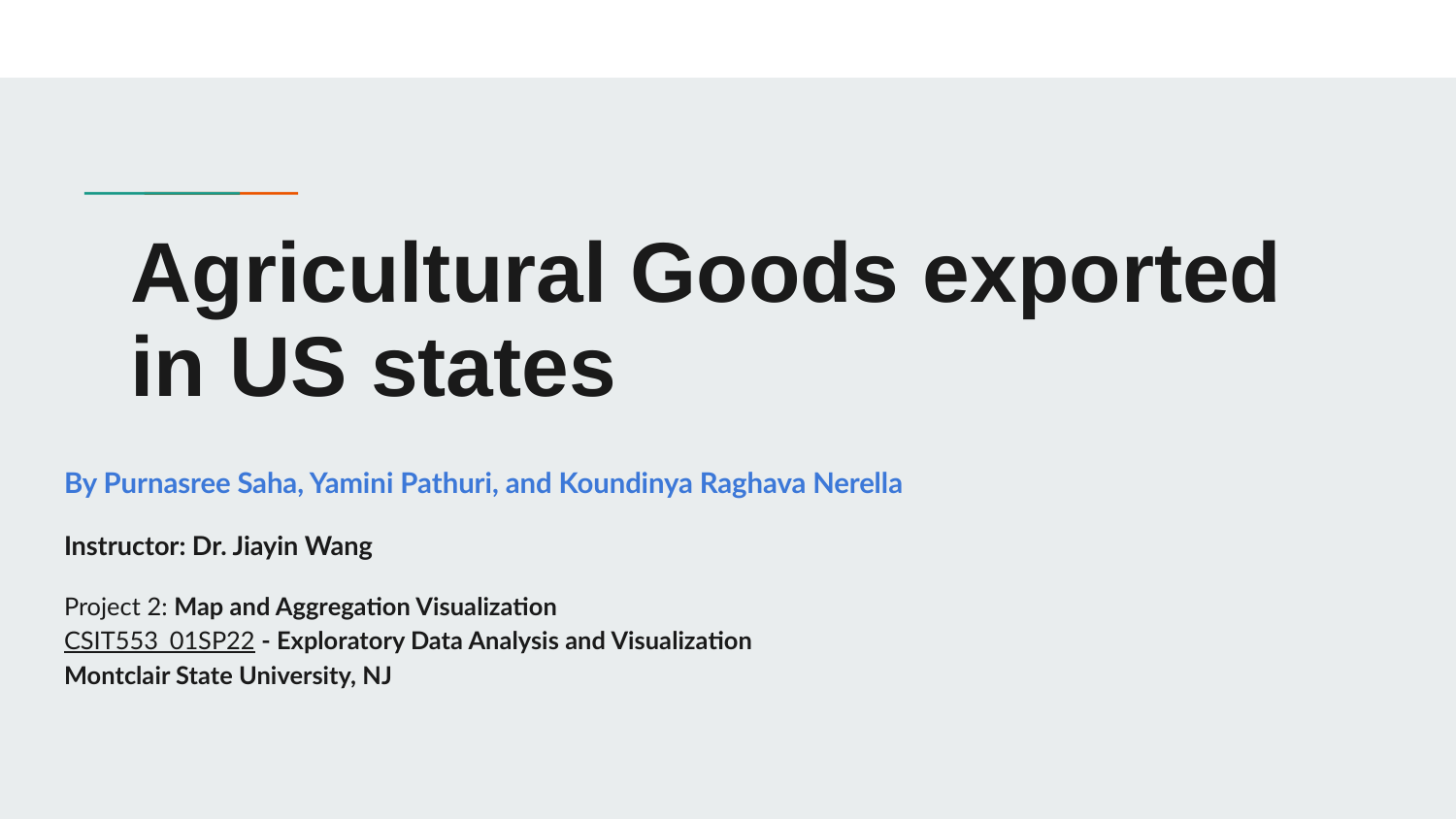

# Agricultural Goods exported in US states
By Purnasree Saha, Yamini Pathuri, and Koundinya Raghava Nerella

Instructor: Dr. Jiayin Wang

Project 2: Map and Aggregation Visualization
CSIT553_01SP22 - Exploratory Data Analysis and Visualization
Montclair State University, NJ